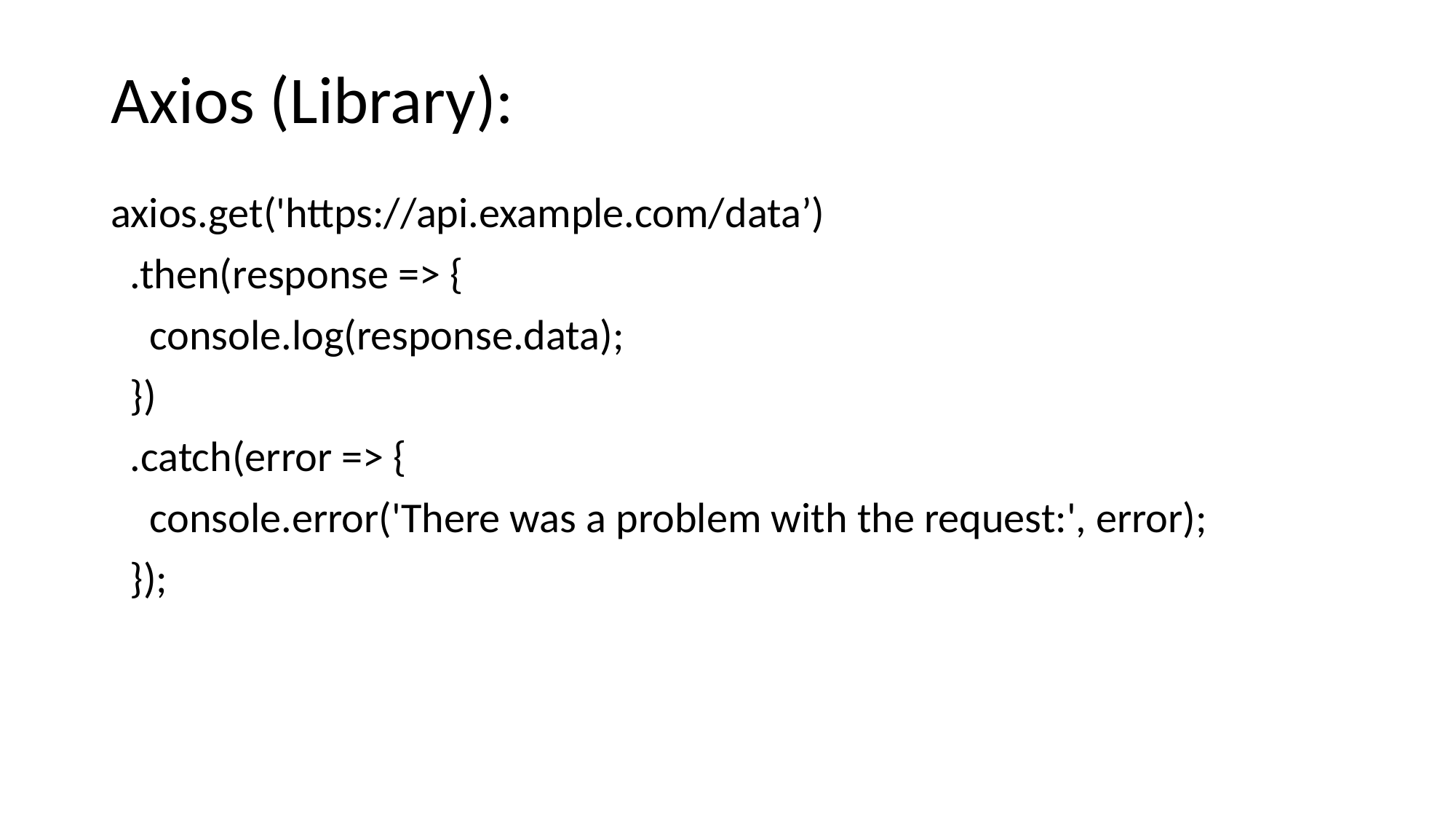

# Axios (Library):
axios.get('https://api.example.com/data’)
  .then(response => {
    console.log(response.data);
  })
  .catch(error => {
    console.error('There was a problem with the request:', error);
  });